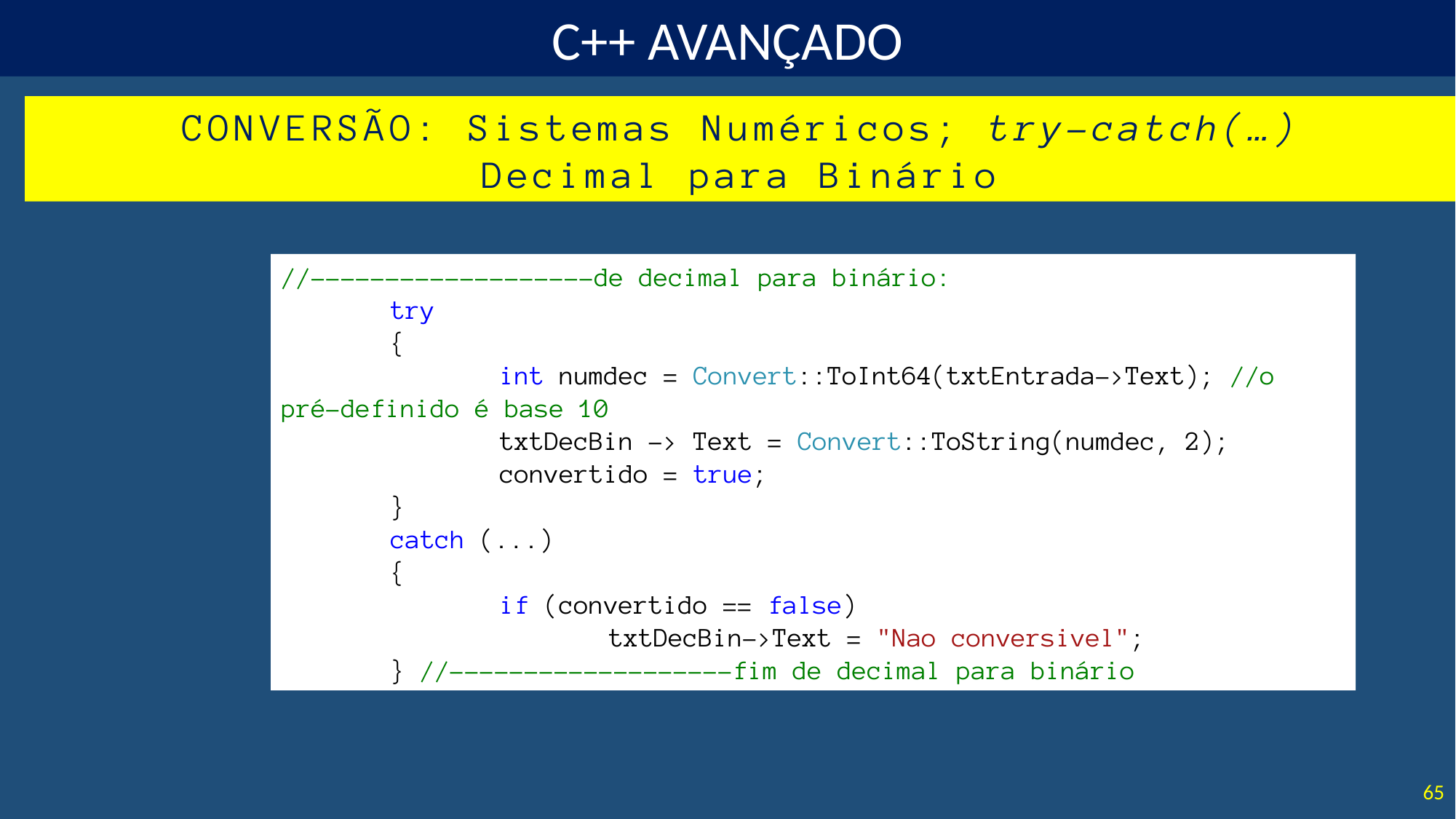

CONVERSÃO: Sistemas Numéricos; try-catch(…)
Decimal para Binário
//-------------------de decimal para binário:
	try
	{
		int numdec = Convert::ToInt64(txtEntrada->Text); //o pré-definido é base 10
		txtDecBin -> Text = Convert::ToString(numdec, 2);
		convertido = true;
	}
	catch (...)
	{
		if (convertido == false)
			txtDecBin->Text = "Nao conversivel";
	} //-------------------fim de decimal para binário